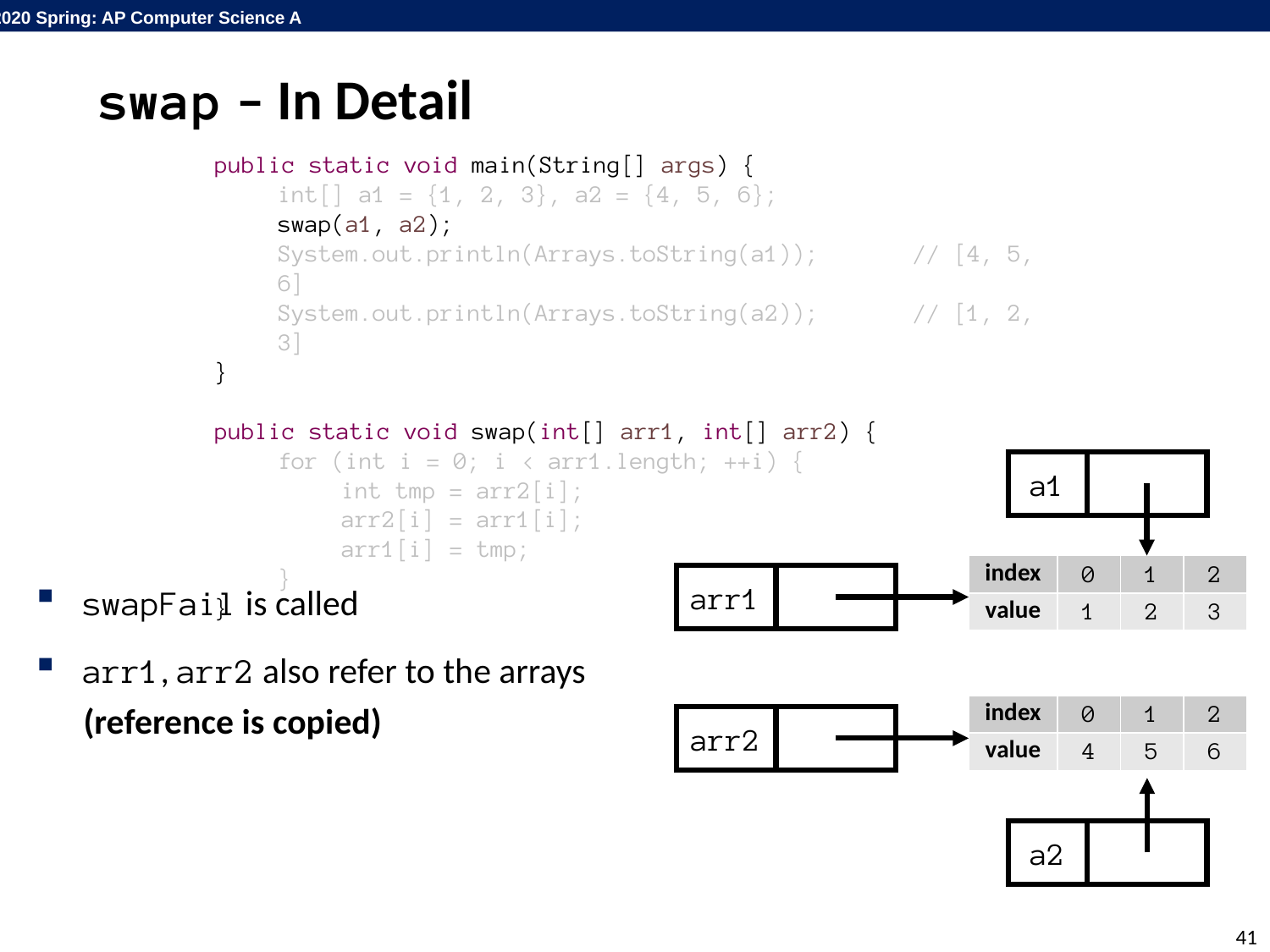

# swap – In Detail
public static void main(String[] args) {
int[] a1 = {1, 2, 3}, a2 = {4, 5, 6};
swap(a1, a2);
System.out.println(Arrays.toString(a1));	// [4, 5, 6]
System.out.println(Arrays.toString(a2));	// [1, 2, 3]
}

public static void swap(int[] arr1, int[] arr2) {
for (int i = 0; i < arr1.length; ++i) {
int tmp = arr2[i];
arr2[i] = arr1[i];
arr1[i] = tmp;
}
}

a1
| index | 0 | 1 | 2 |
| --- | --- | --- | --- |
| value | 1 | 2 | 3 |
swapFail is called
arr1, arr2 also refer to the arrays (reference is copied)

arr1
| index | 0 | 1 | 2 |
| --- | --- | --- | --- |
| value | 4 | 5 | 6 |

arr2

a2
41